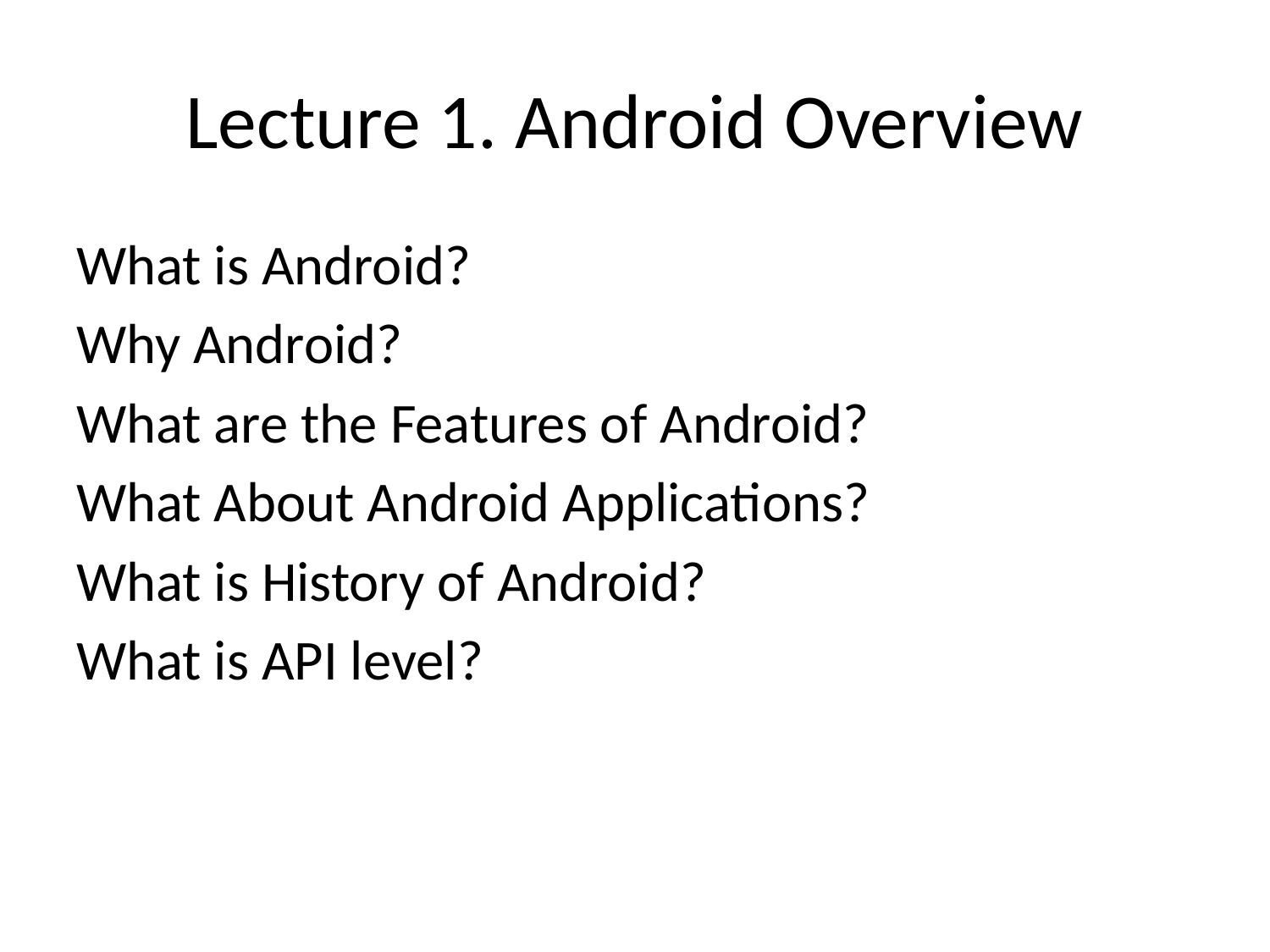

# Lecture 1. Android Overview
What is Android?
Why Android?
What are the Features of Android?
What About Android Applications?
What is History of Android?
What is API level?